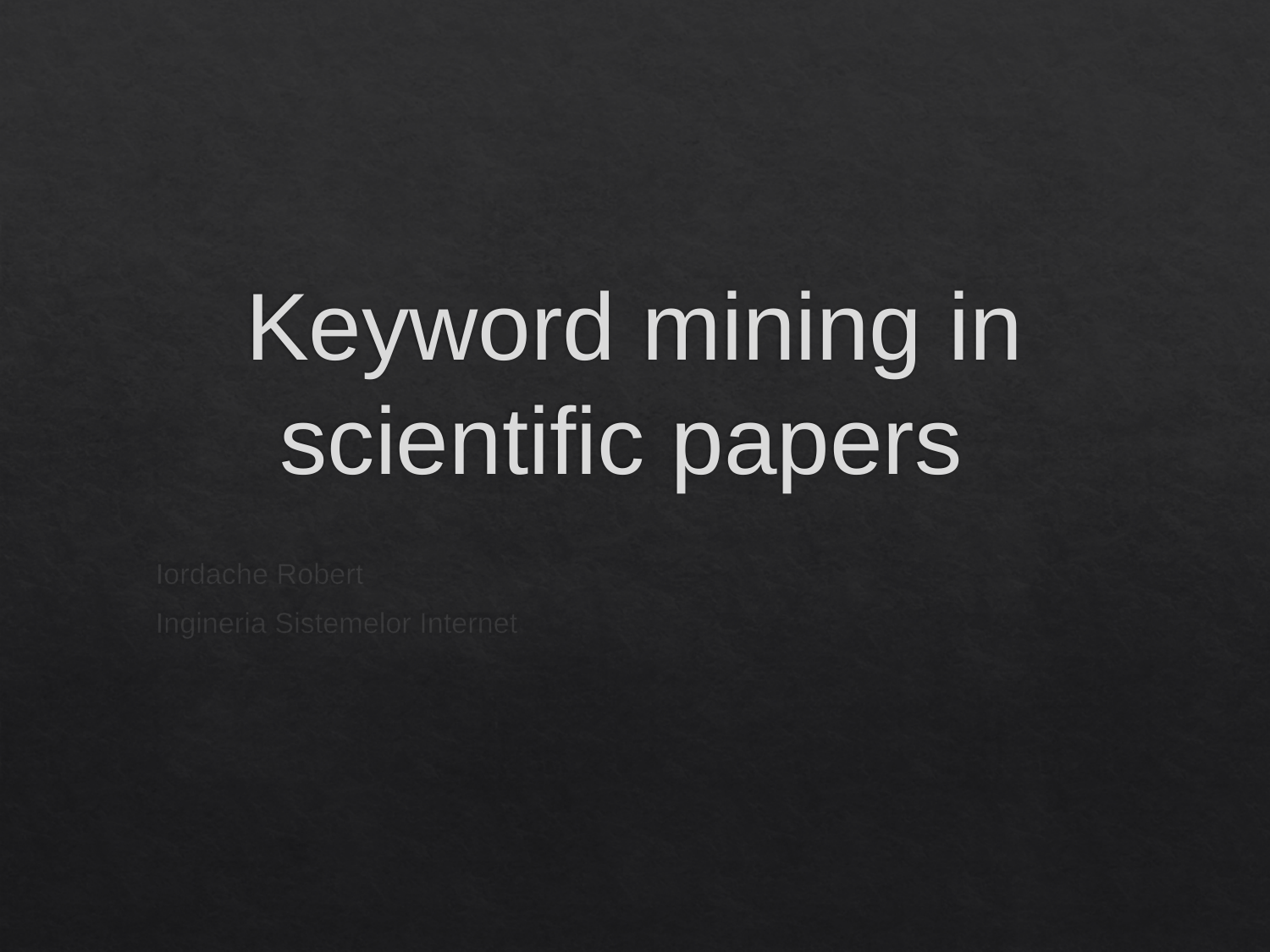

# Keyword mining in scientific papers

Iordache Robert
Ingineria Sistemelor Internet